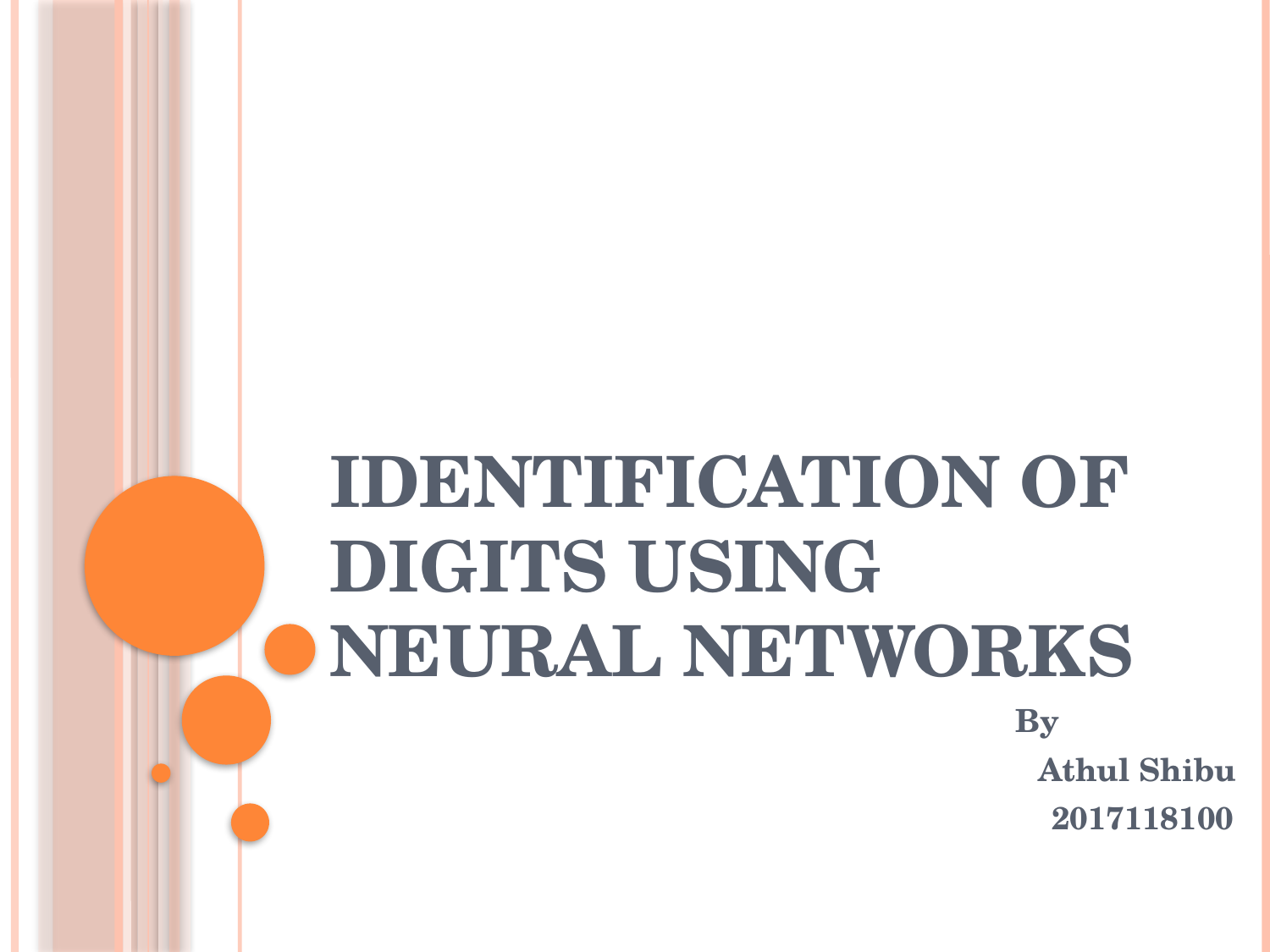

# Identification of Digits using Neural Networks
                                                        By
Athul Shibu
                                                                               2017118100